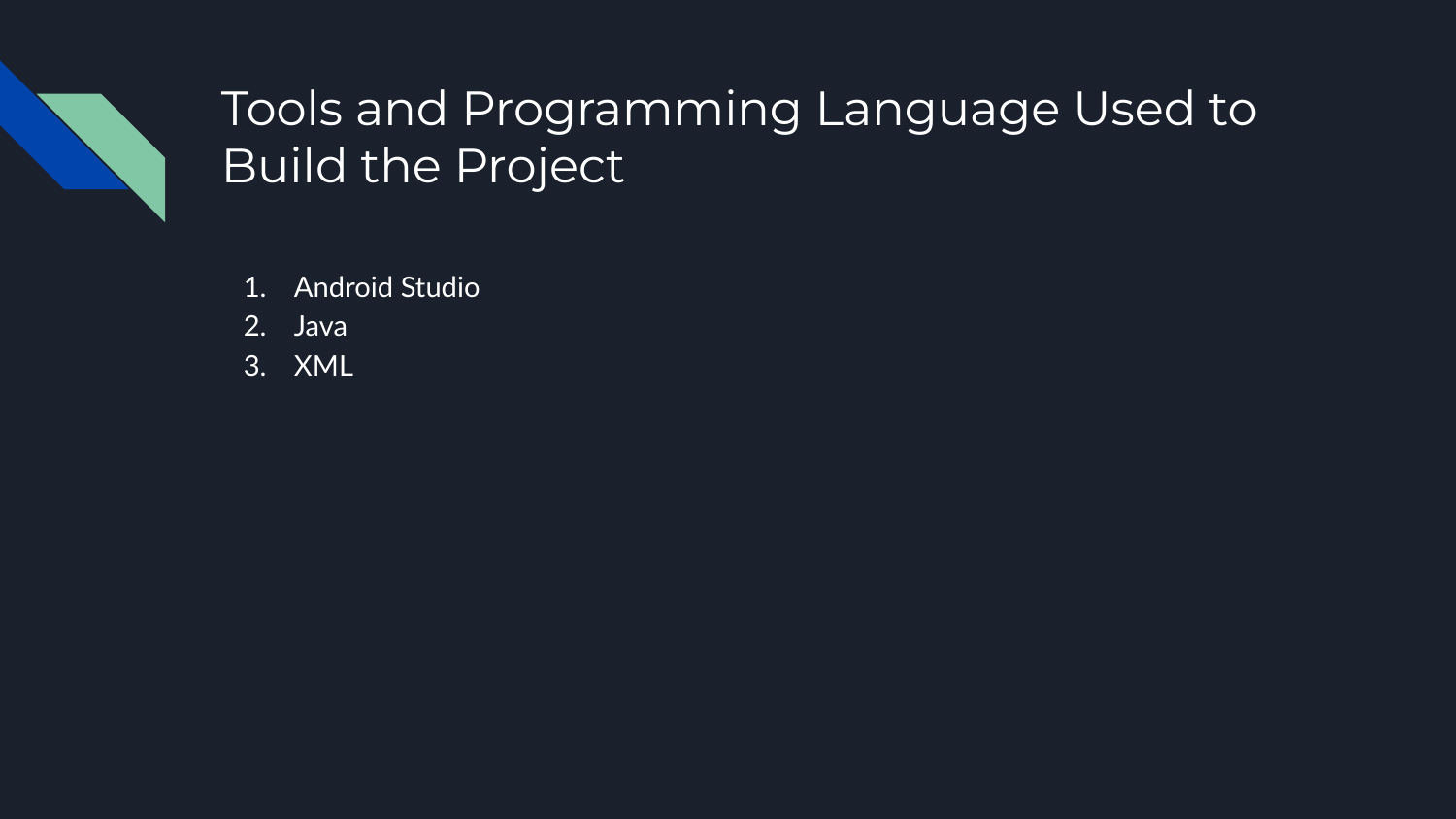

# Tools and Programming Language Used to Build the Project
Android Studio
Java
XML